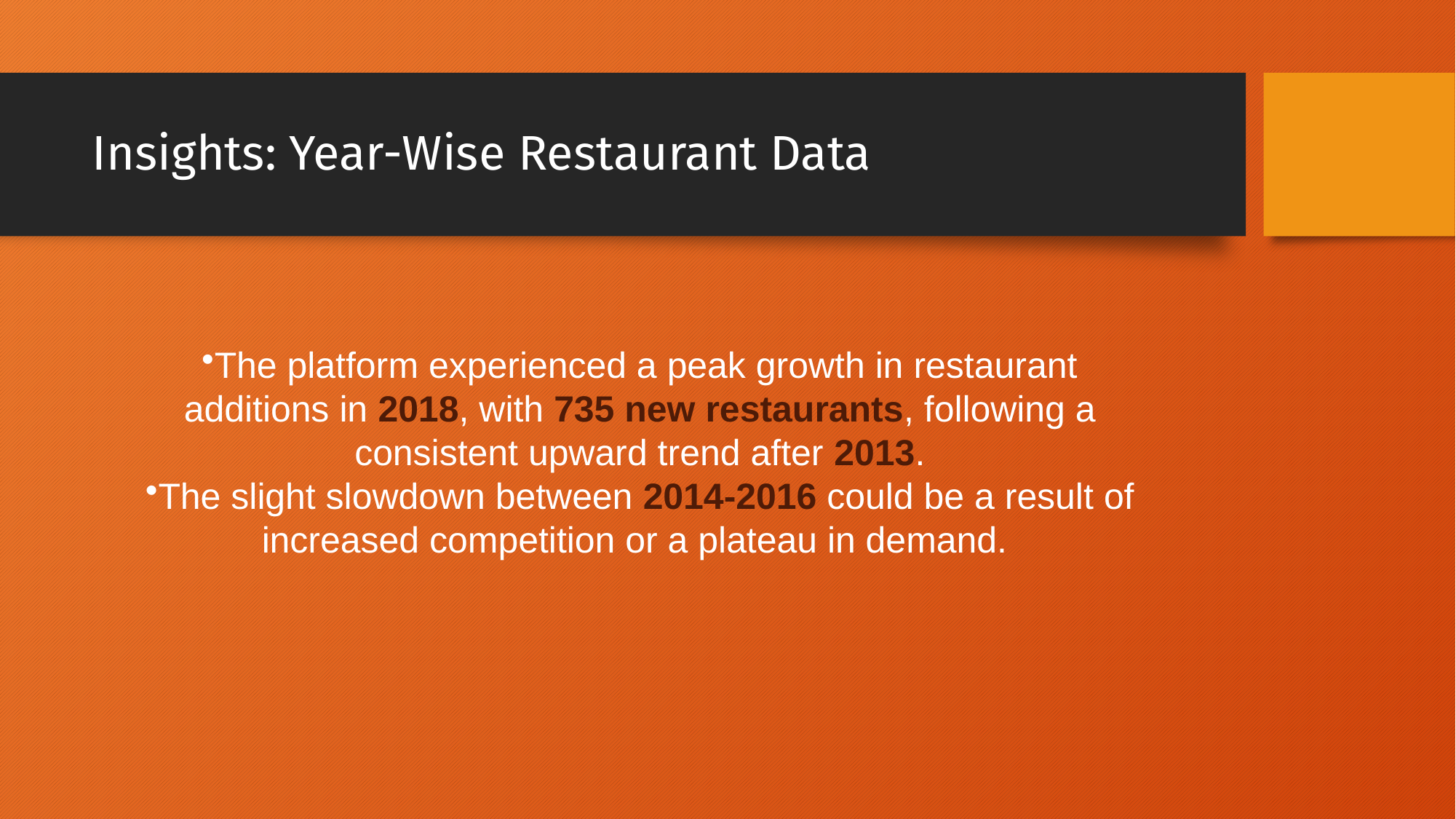

# Insights: Year-Wise Restaurant Data

The platform experienced a peak growth in restaurant additions in 2018, with 735 new restaurants, following a consistent upward trend after 2013.
The slight slowdown between 2014-2016 could be a result of increased competition or a plateau in demand.